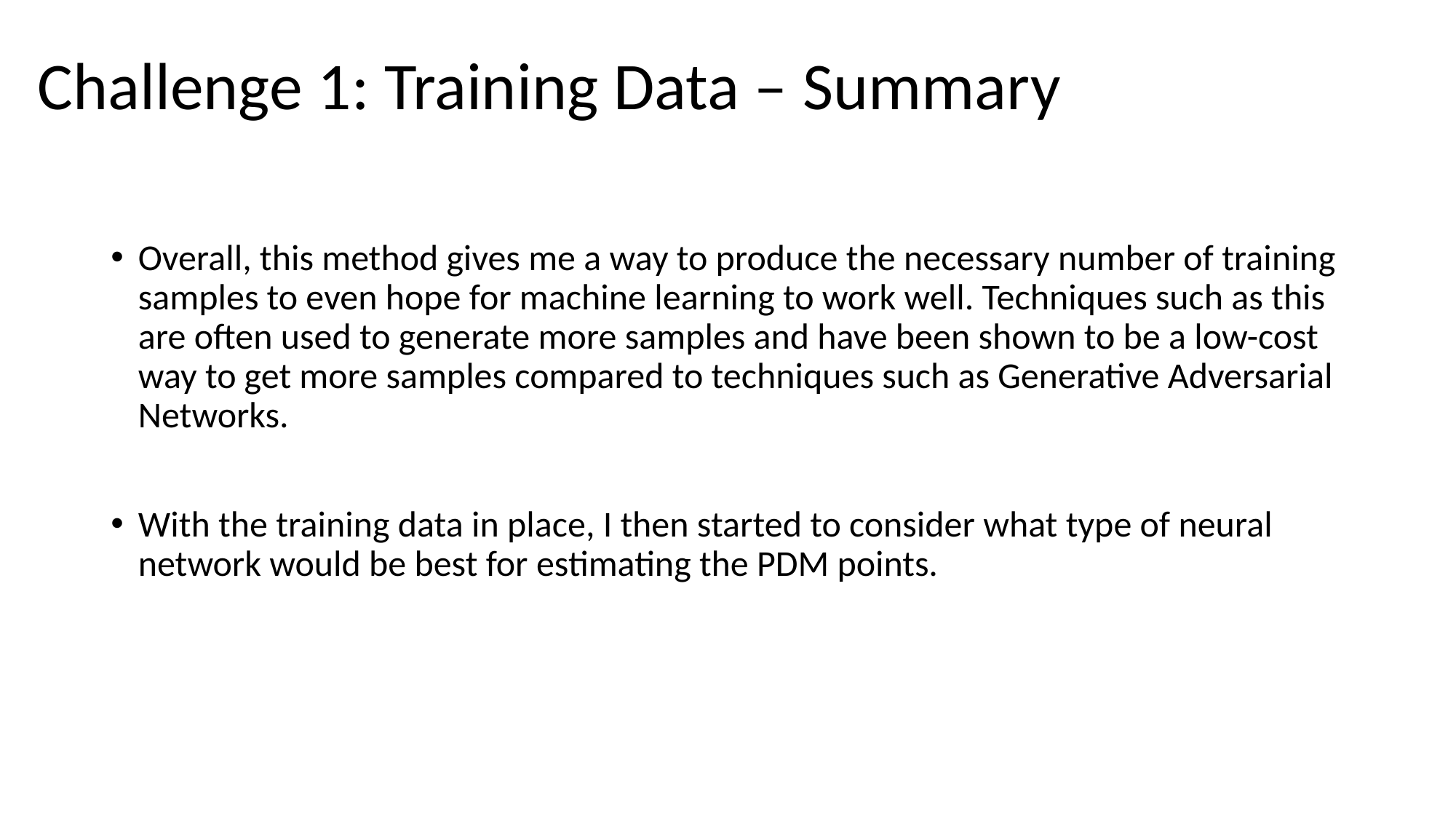

# Challenge 1: Training Data – Summary
Overall, this method gives me a way to produce the necessary number of training samples to even hope for machine learning to work well. Techniques such as this are often used to generate more samples and have been shown to be a low-cost way to get more samples compared to techniques such as Generative Adversarial Networks.

With the training data in place, I then started to consider what type of neural network would be best for estimating the PDM points.